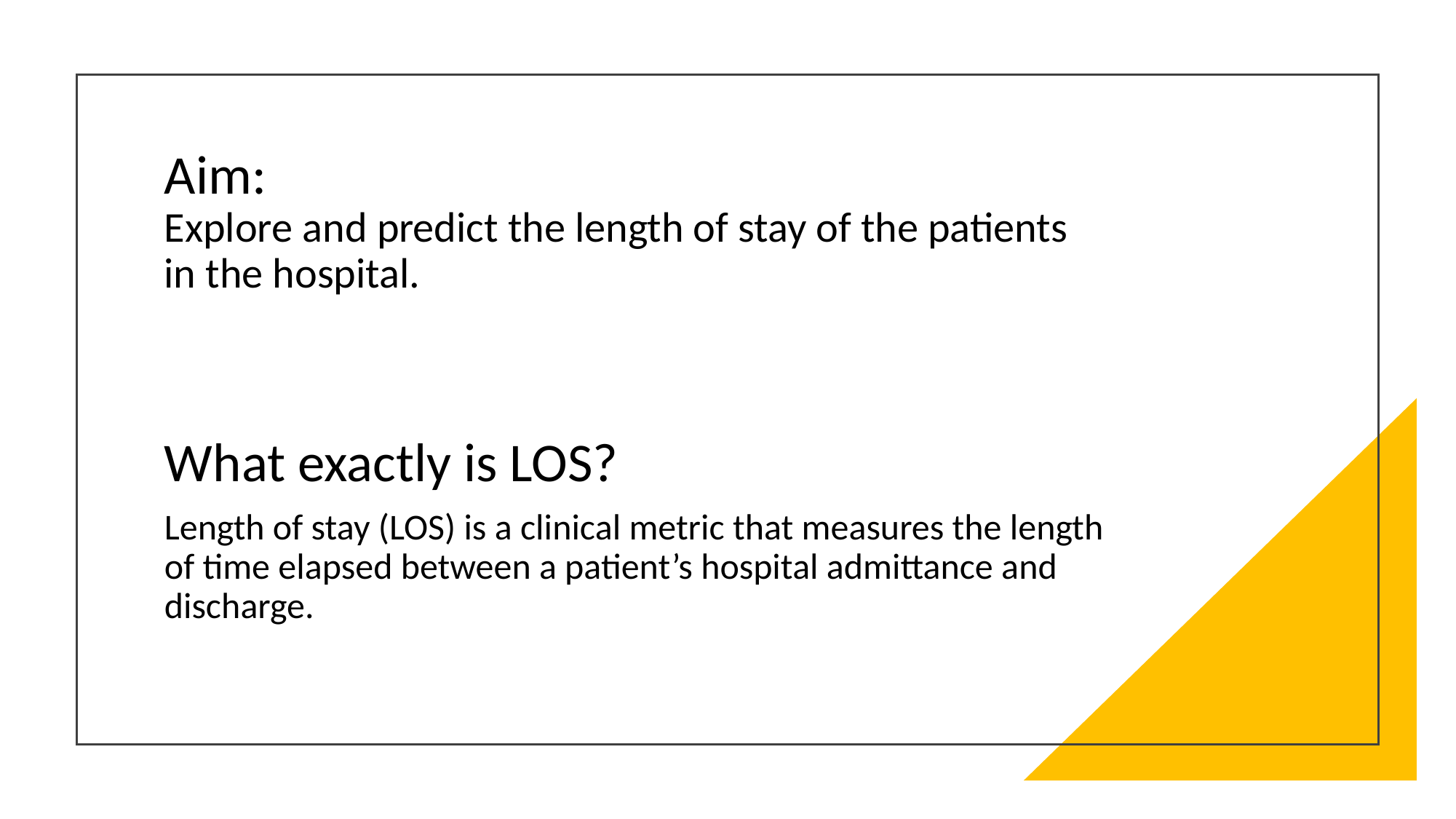

# Aim: Explore and predict the length of stay of the patients in the hospital.

What exactly is LOS?
Length of stay (LOS) is a clinical metric that measures the length of time elapsed between a patient’s hospital admittance and discharge.